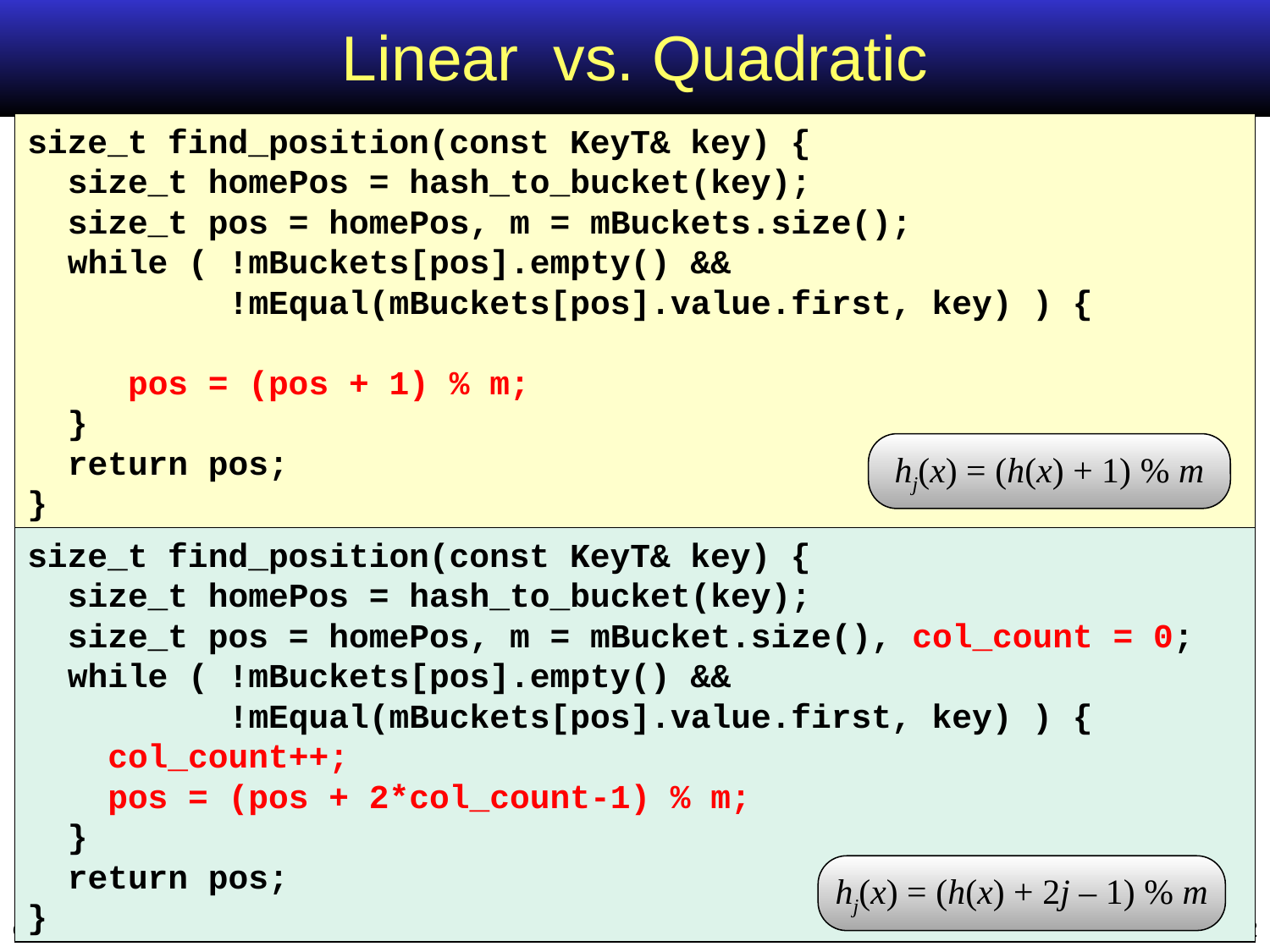

# Linear  vs. Quadratic
size_t find_position(const KeyT& key) {
  size_t homePos = hash_to_bucket(key);
  size_t pos = homePos, m = mBuckets.size();
  while ( !mBuckets[pos].empty() &&
          !mEqual(mBuckets[pos].value.first, key) ) {

     pos = (pos + 1) % m;
  }
  return pos;
}
hj(x) = (h(x) + 1) % m
size_t find_position(const KeyT& key) {
  size_t homePos = hash_to_bucket(key);
  size_t pos = homePos, m = mBucket.size(), col_count = 0;
  while ( !mBuckets[pos].empty() &&
          !mEqual(mBuckets[pos].value.first, key) ) {
    col_count++;
    pos = (pos + 2*col_count-1) % m;
  }
  return pos;
}
hj(x) = (h(x) + 2j – 1) % m